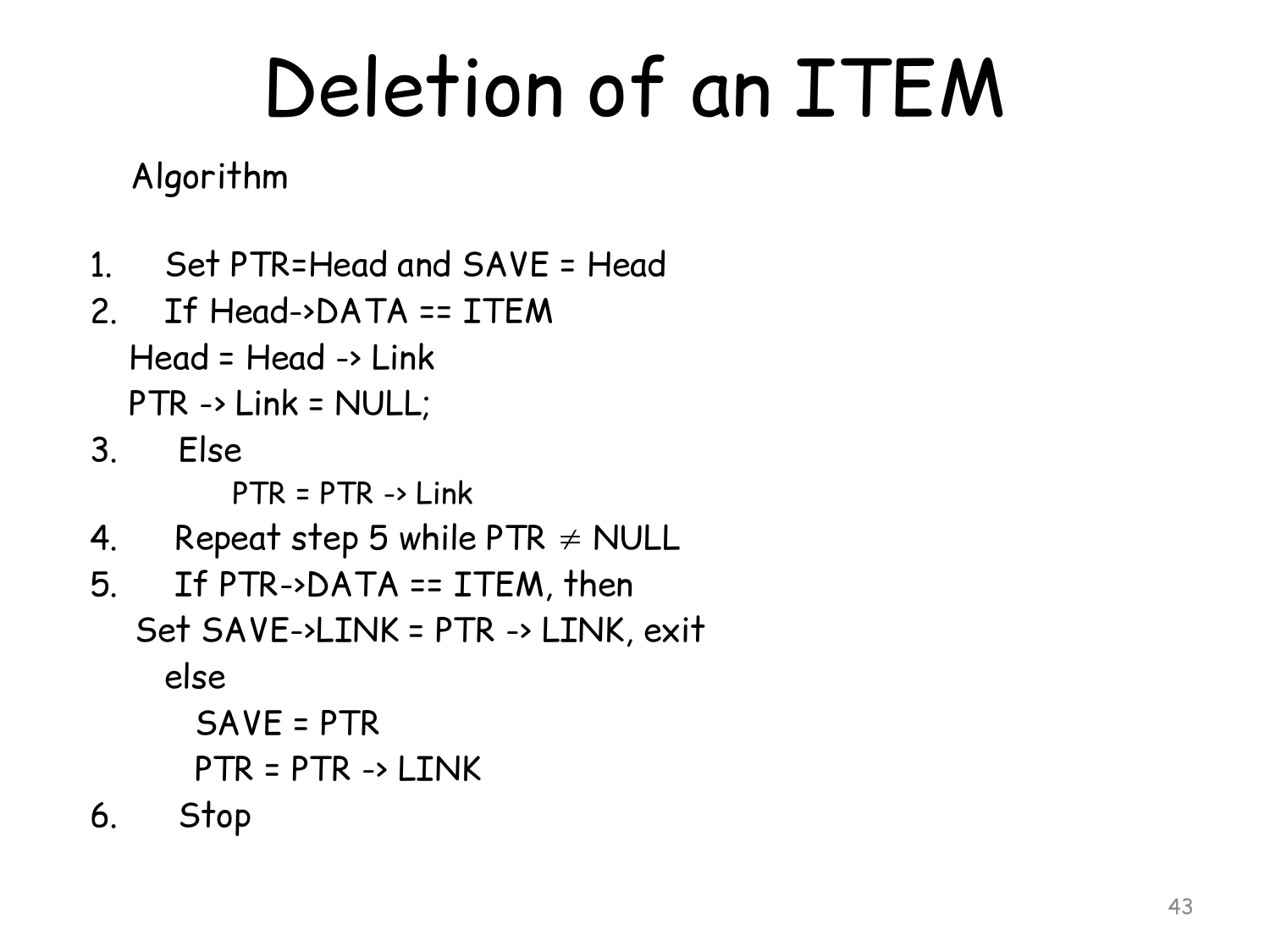

# Deletion of an ITEM
Algorithm

   Set PTR=Head and SAVE = Head
   If Head->DATA == ITEM
	    Head = Head -> Link
	    PTR -> Link = NULL;
Else
 	    PTR = PTR -> Link
    Repeat step 5 while PTR ≠ NULL
    If PTR->DATA == ITEM, then
		Set SAVE->LINK = PTR -> LINK, exit
	   else
	 	SAVE = PTR
	 	PTR = PTR -> LINK
Stop

43